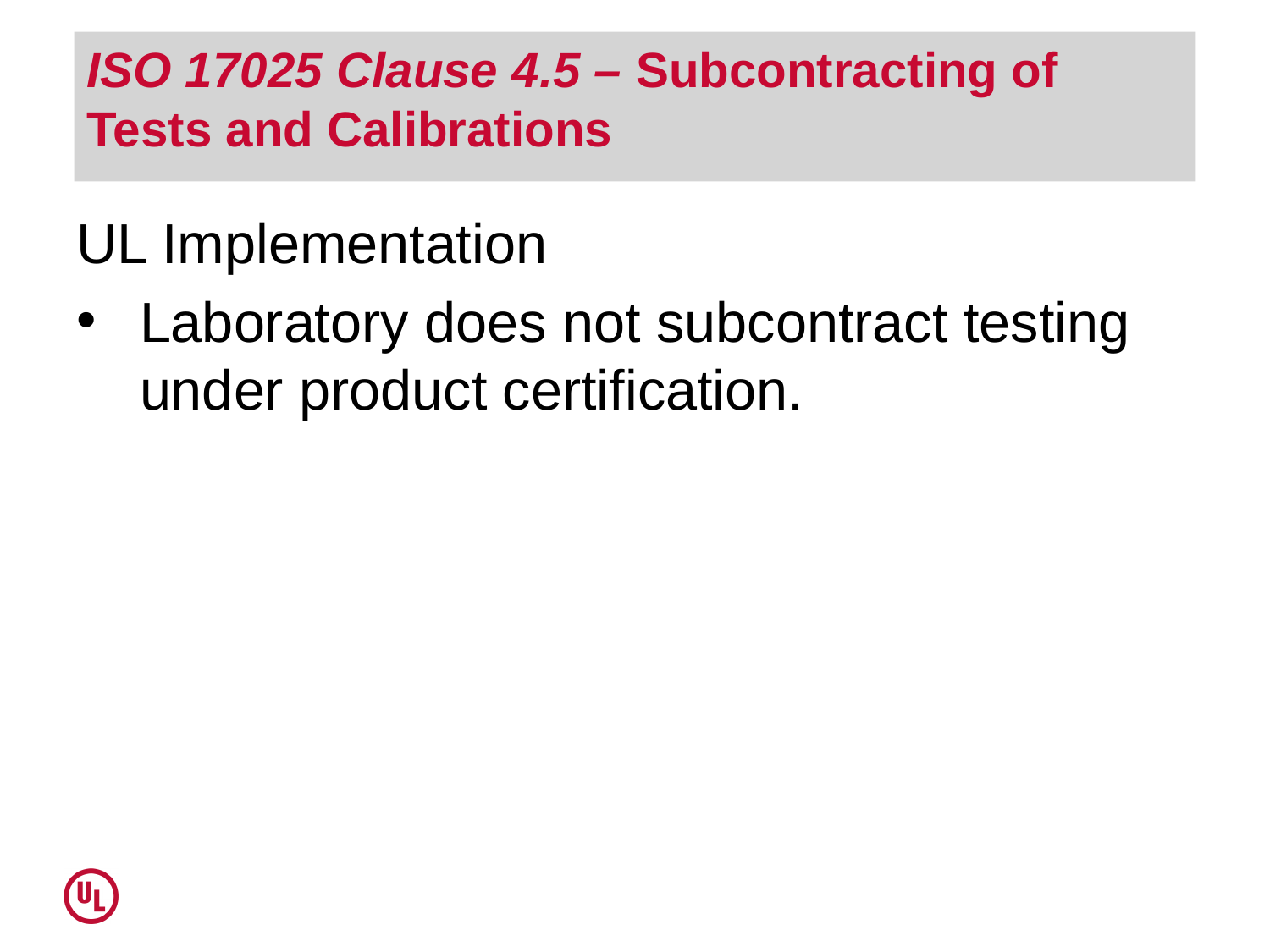

# ISO 17025 Clause 4.5 – Subcontracting of Tests and Calibrations
UL Implementation
Laboratory does not subcontract testing under product certification.